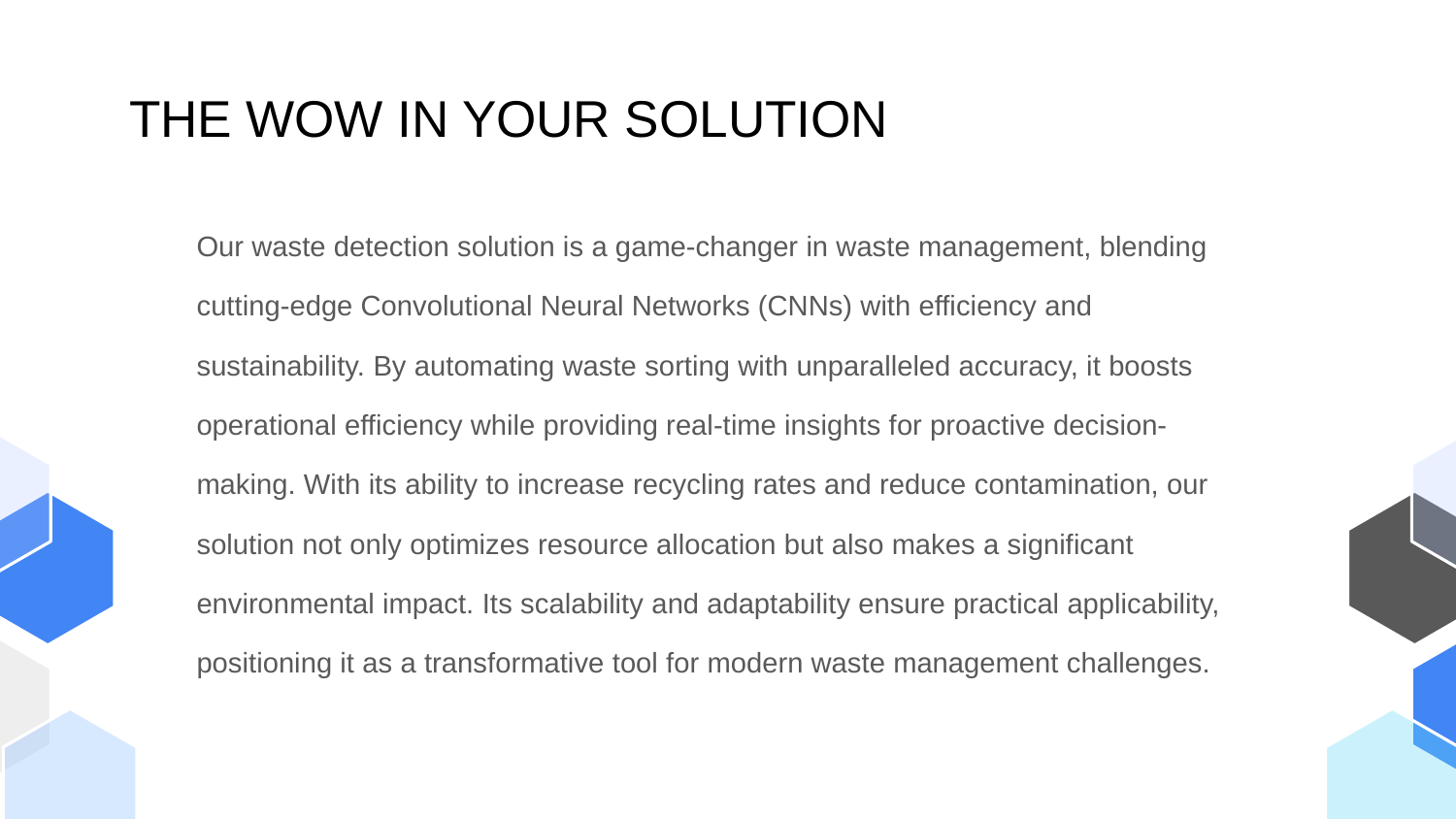

# THE WOW IN YOUR SOLUTION
Our waste detection solution is a game-changer in waste management, blending cutting-edge Convolutional Neural Networks (CNNs) with efficiency and sustainability. By automating waste sorting with unparalleled accuracy, it boosts operational efficiency while providing real-time insights for proactive decision-making. With its ability to increase recycling rates and reduce contamination, our solution not only optimizes resource allocation but also makes a significant environmental impact. Its scalability and adaptability ensure practical applicability, positioning it as a transformative tool for modern waste management challenges.